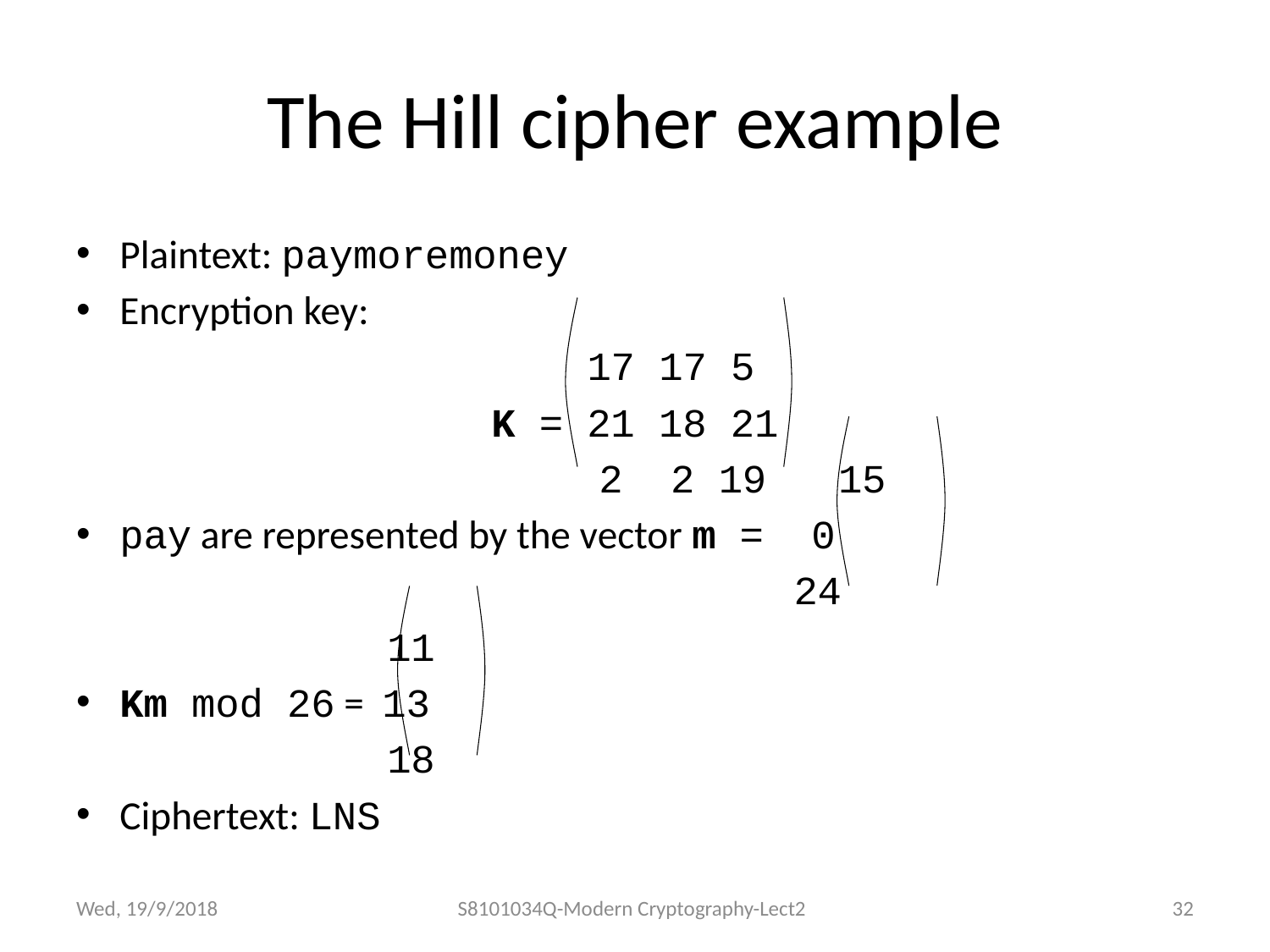

# The Hill cipher example
Plaintext: paymoremoney
Encryption key:
   17 17 5
K = 21 18 21
         2  2 19   15
pay are represented by the vector m =  0
                              24
             11
Km mod 26 =  13
             18
Ciphertext: LNS

Wed, 19/9/2018
S8101034Q-Modern Cryptography-Lect2
32